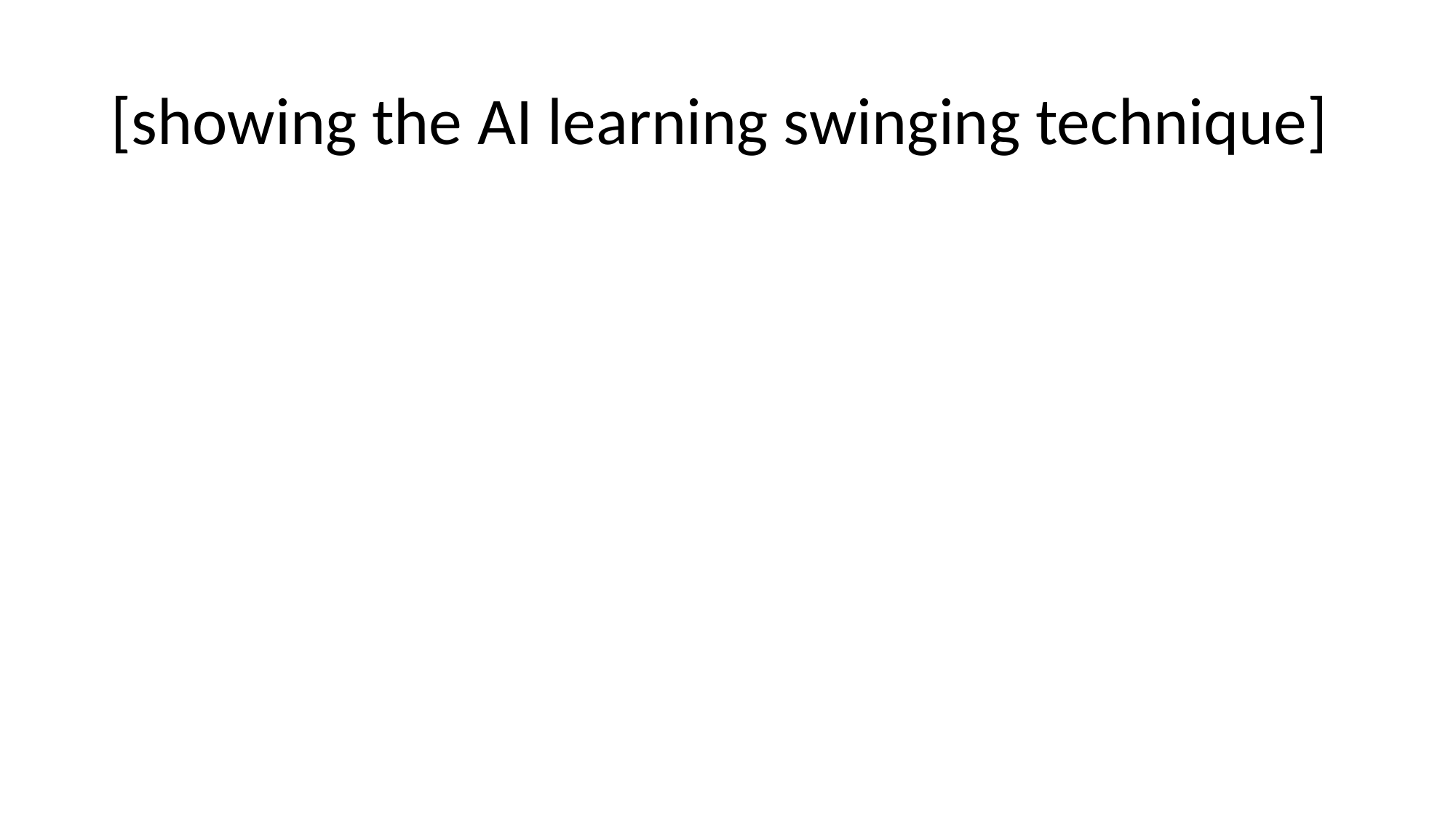

# [showing the AI learning swinging technique]